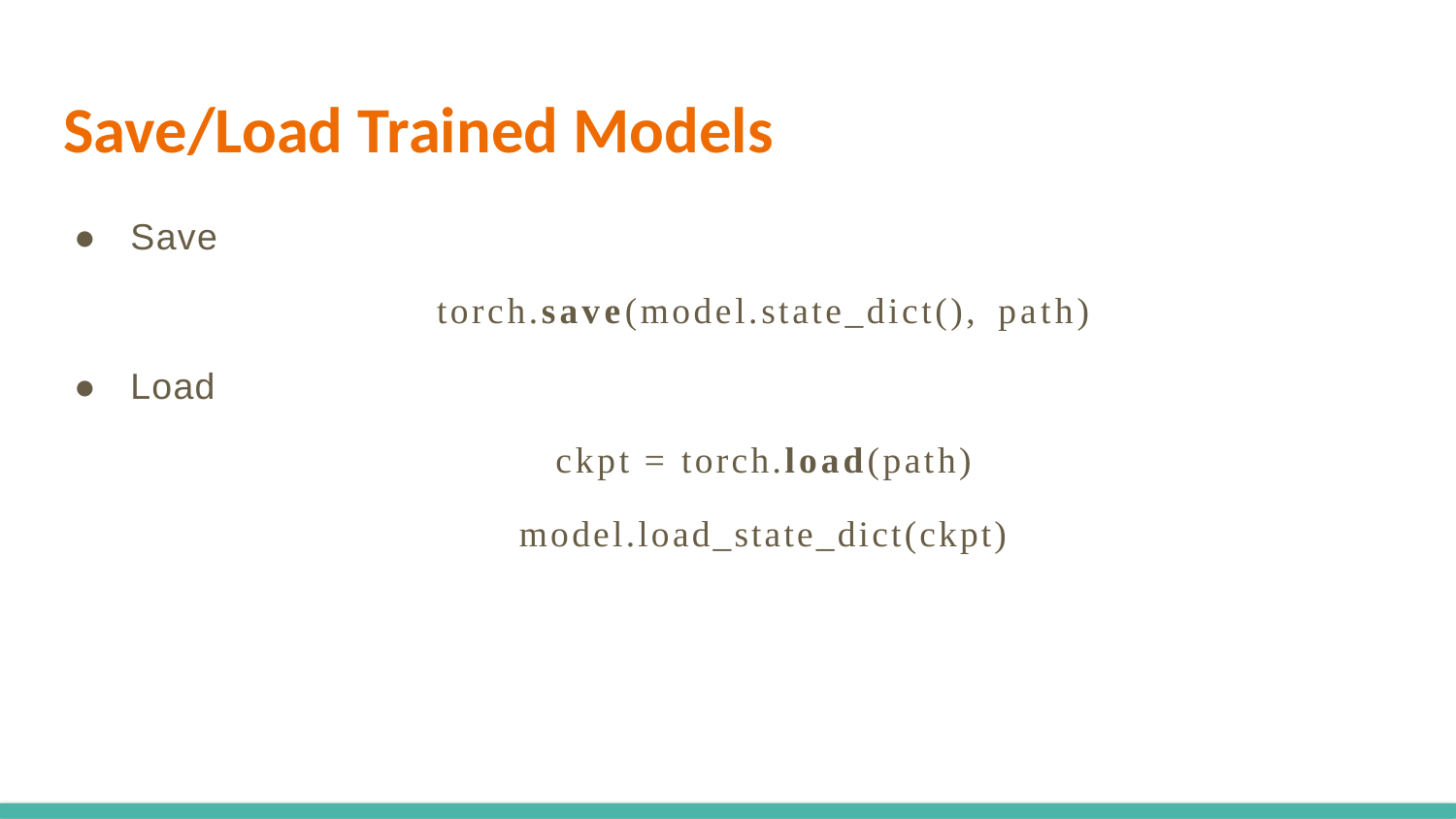

Save/Load Trained Models

●   Save

torch.save(model.state_dict(), path)

●   Load
ckpt = torch.load(path) model.load_state_dict(ckpt)